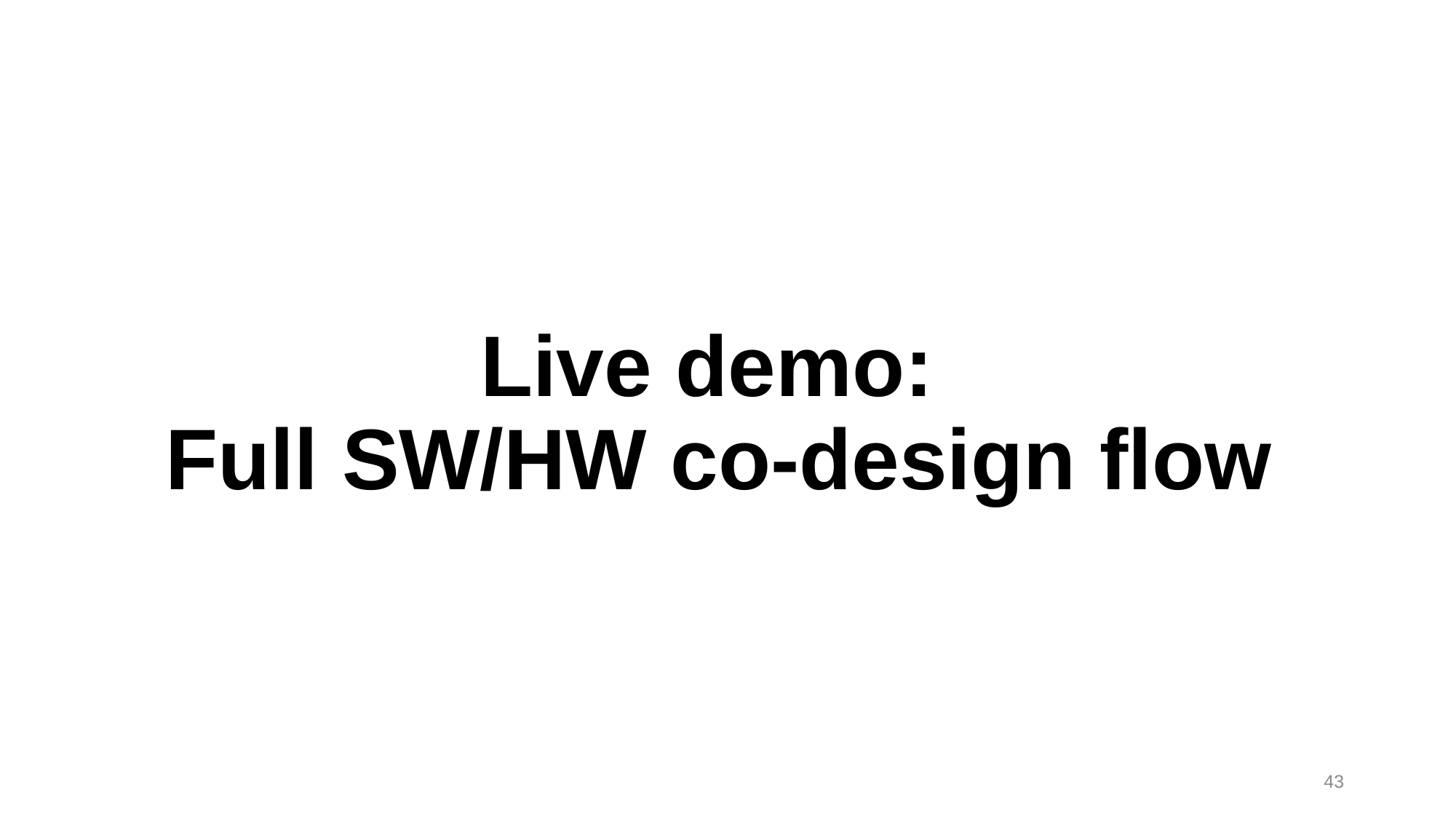

Live demo:
Full SW/HW co-design flow
43